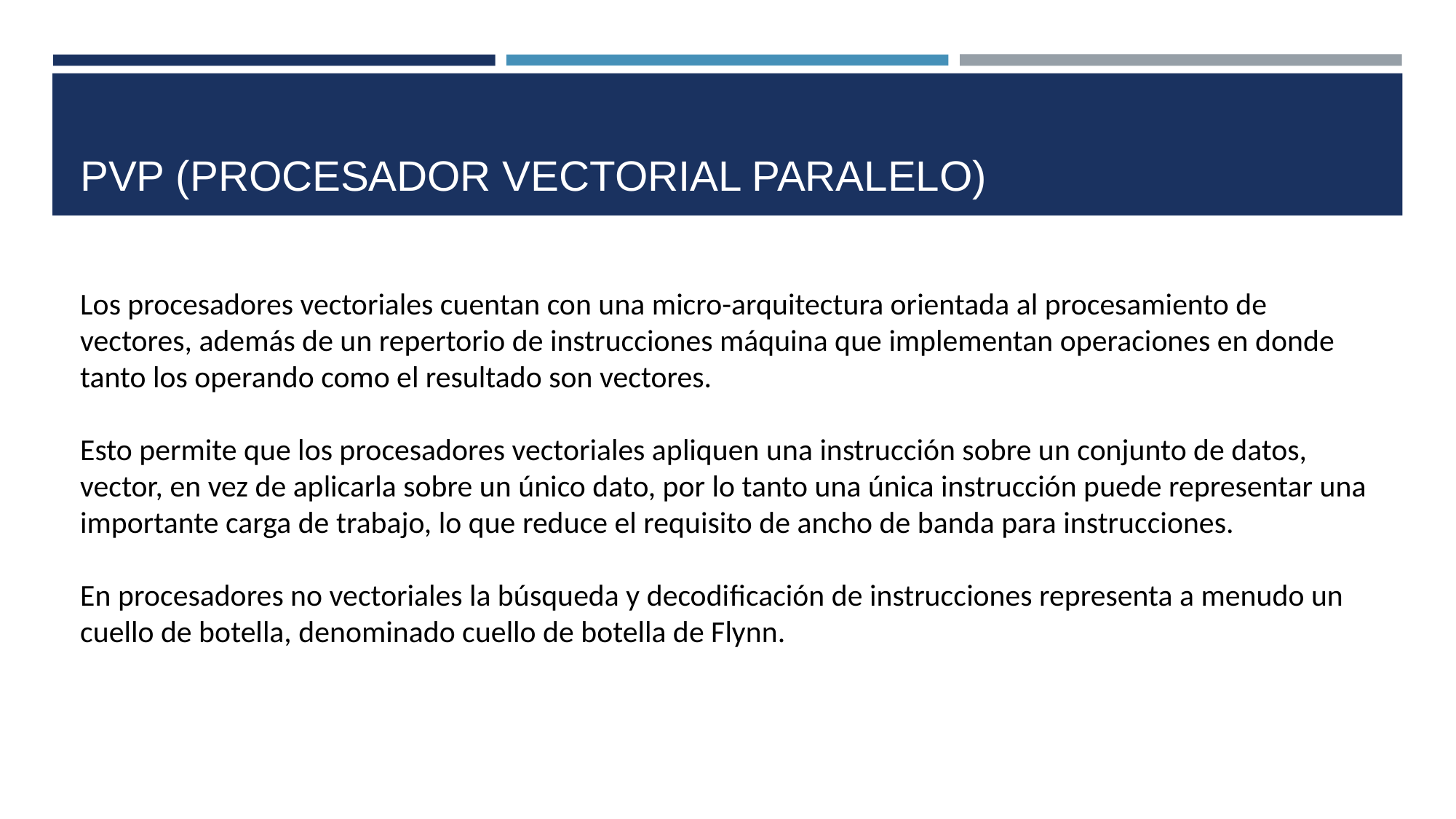

# PVP (PROCESADOR VECTORIAL PARALELO)
Los procesadores vectoriales cuentan con una micro-arquitectura orientada al procesamiento de vectores, además de un repertorio de instrucciones máquina que implementan operaciones en donde tanto los operando como el resultado son vectores.

Esto permite que los procesadores vectoriales apliquen una instrucción sobre un conjunto de datos, vector, en vez de aplicarla sobre un único dato, por lo tanto una única instrucción puede representar una importante carga de trabajo, lo que reduce el requisito de ancho de banda para instrucciones.

En procesadores no vectoriales la búsqueda y decodiﬁcación de instrucciones representa a menudo un cuello de botella, denominado cuello de botella de Flynn.